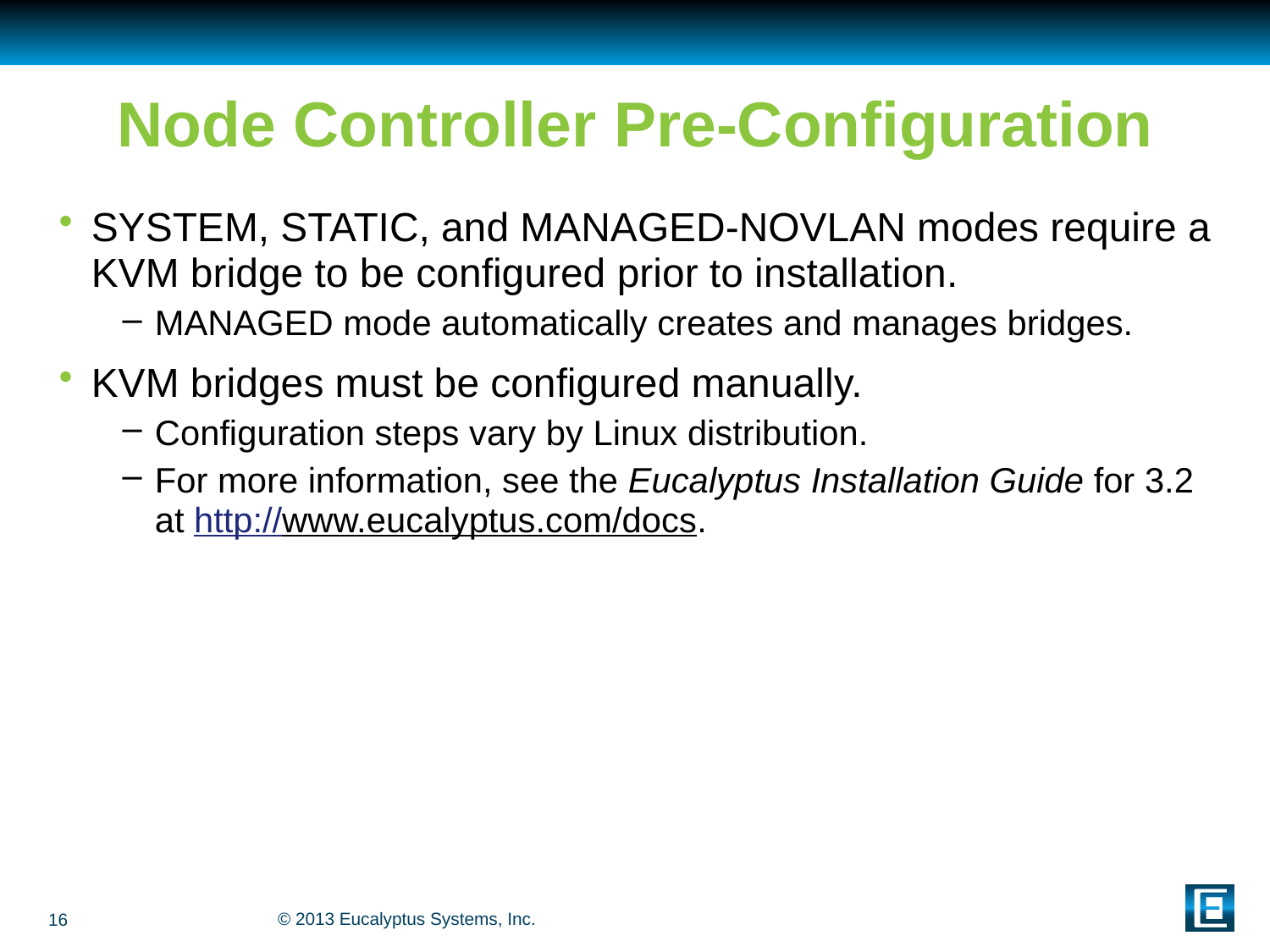

# Node Controller Pre-Configuration
SYSTEM, STATIC, and MANAGED-NOVLAN modes require a KVM bridge to be configured prior to installation.
MANAGED mode automatically creates and manages bridges.
KVM bridges must be configured manually.
Configuration steps vary by Linux distribution.
For more information, see the Eucalyptus Installation Guide for 3.2 at http://www.eucalyptus.com/docs.

16